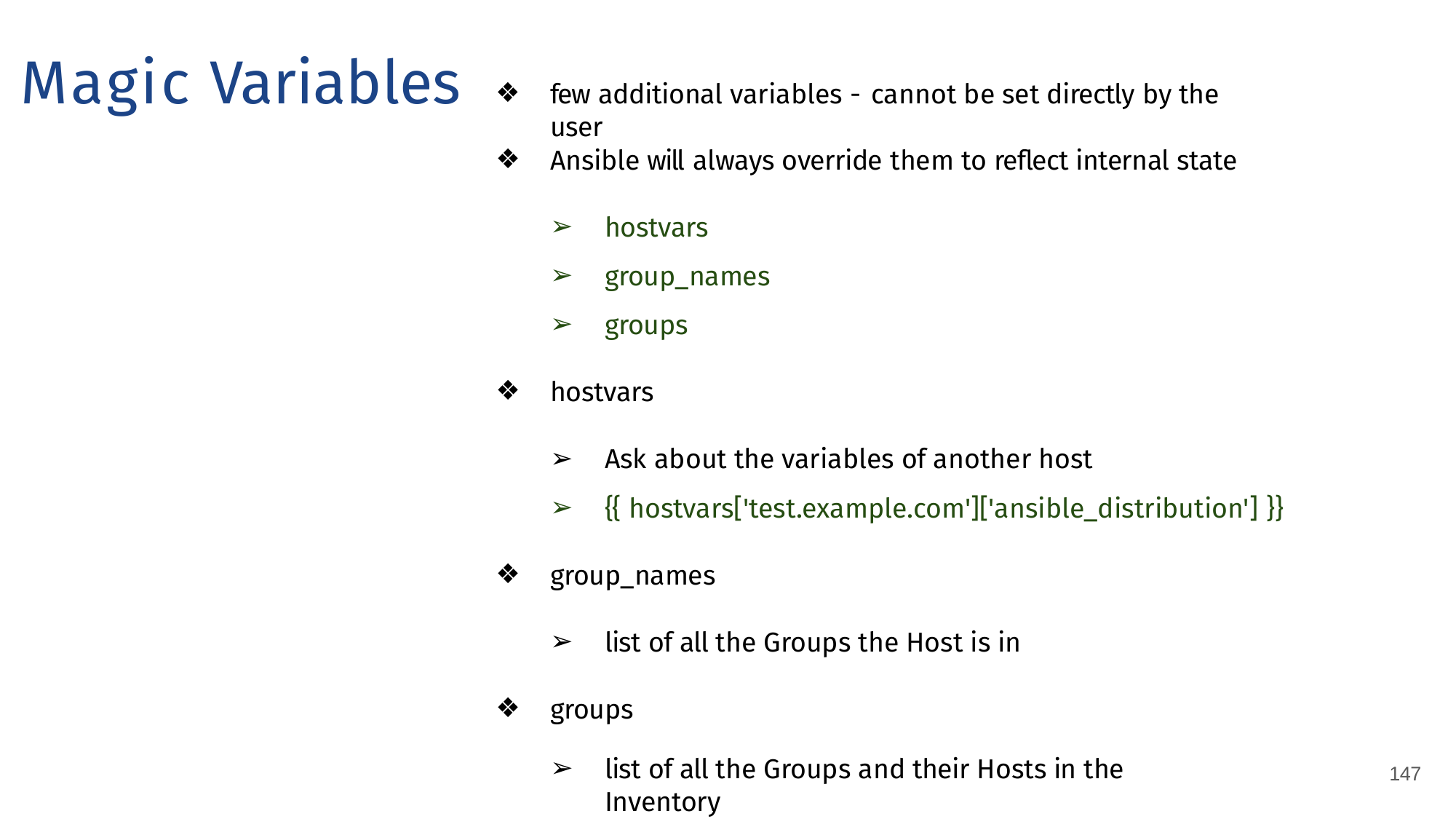

# Magic Variables
few additional variables - cannot be set directly by the user
Ansible will always override them to reflect internal state

hostvars
group_names
groups

hostvars

Ask about the variables of another host
{{ hostvars['test.example.com']['ansible_distribution'] }}

group_names

list of all the Groups the Host is in

groups
list of all the Groups and their Hosts in the Inventory
147